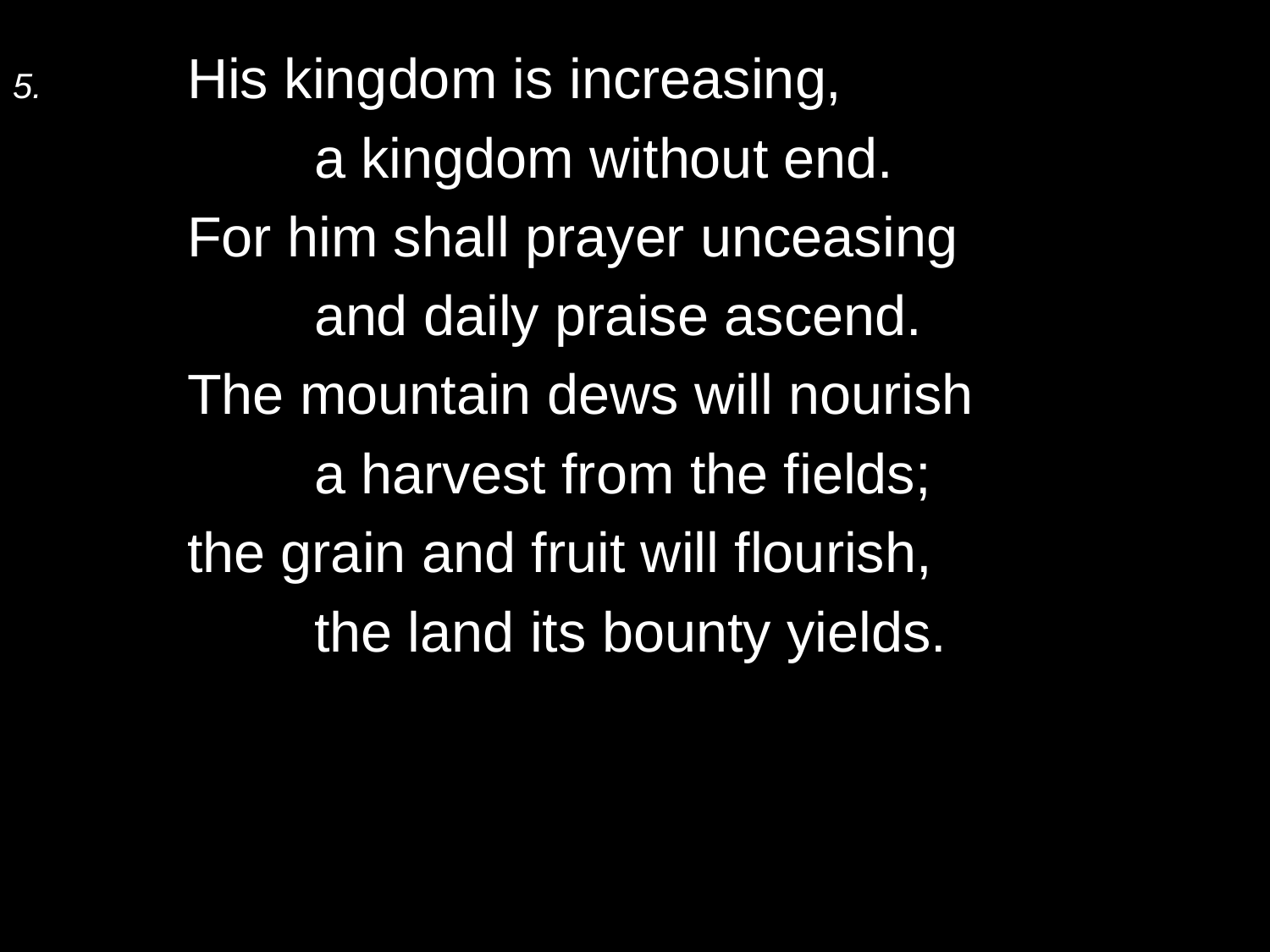

5.	His kingdom is increasing,
		a kingdom without end.
	For him shall prayer unceasing
		and daily praise ascend.
	The mountain dews will nourish
		a harvest from the fields;
	the grain and fruit will flourish,
		the land its bounty yields.